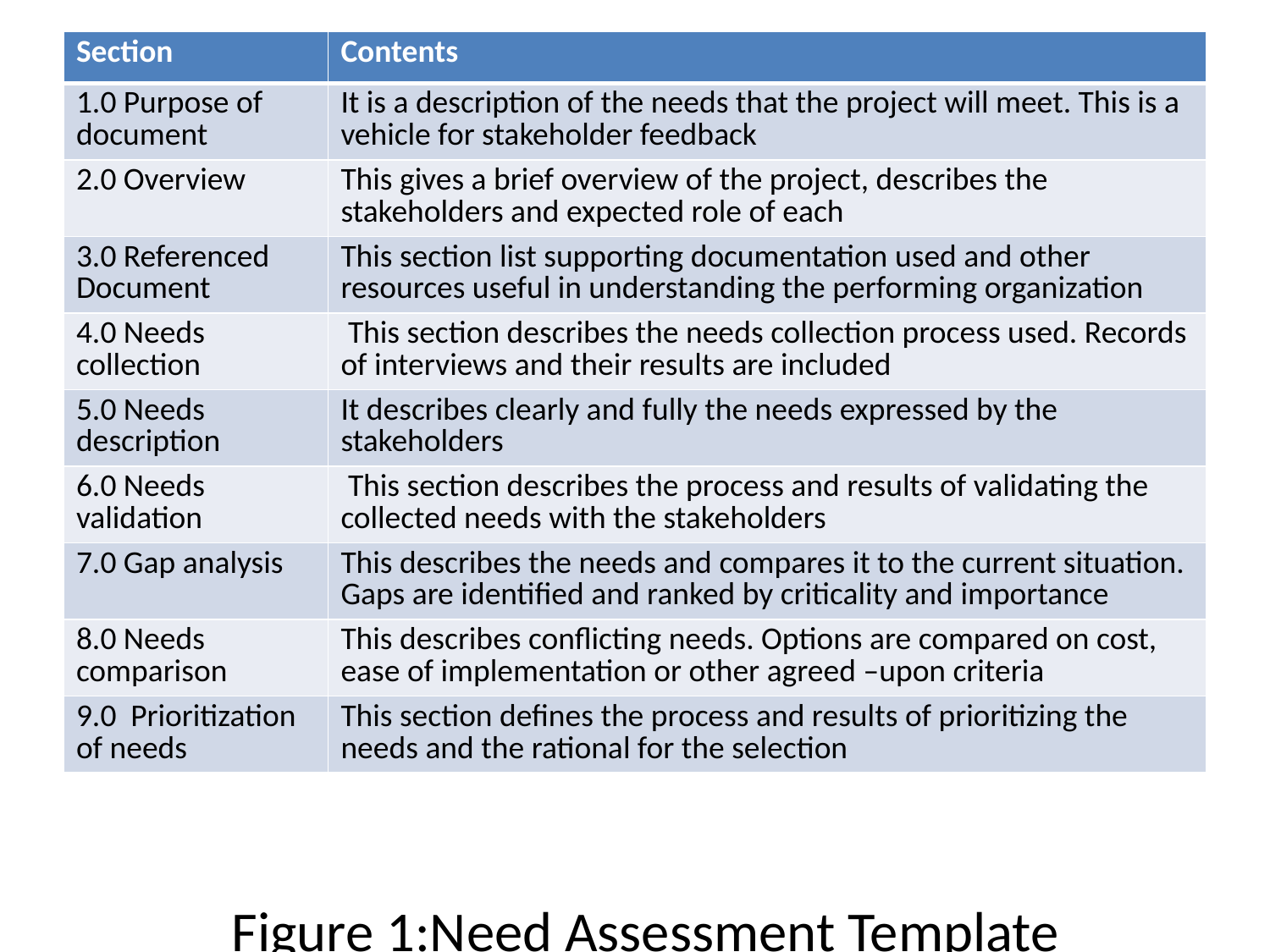

| Section | Contents |
| --- | --- |
| 1.0 Purpose of document | It is a description of the needs that the project will meet. This is a vehicle for stakeholder feedback |
| 2.0 Overview | This gives a brief overview of the project, describes the stakeholders and expected role of each |
| 3.0 Referenced Document | This section list supporting documentation used and other resources useful in understanding the performing organization |
| 4.0 Needs collection | This section describes the needs collection process used. Records of interviews and their results are included |
| 5.0 Needs description | It describes clearly and fully the needs expressed by the stakeholders |
| 6.0 Needs validation | This section describes the process and results of validating the collected needs with the stakeholders |
| 7.0 Gap analysis | This describes the needs and compares it to the current situation. Gaps are identified and ranked by criticality and importance |
| 8.0 Needs comparison | This describes conflicting needs. Options are compared on cost, ease of implementation or other agreed –upon criteria |
| 9.0 Prioritization of needs | This section defines the process and results of prioritizing the needs and the rational for the selection |
# Figure 1:Need Assessment Template